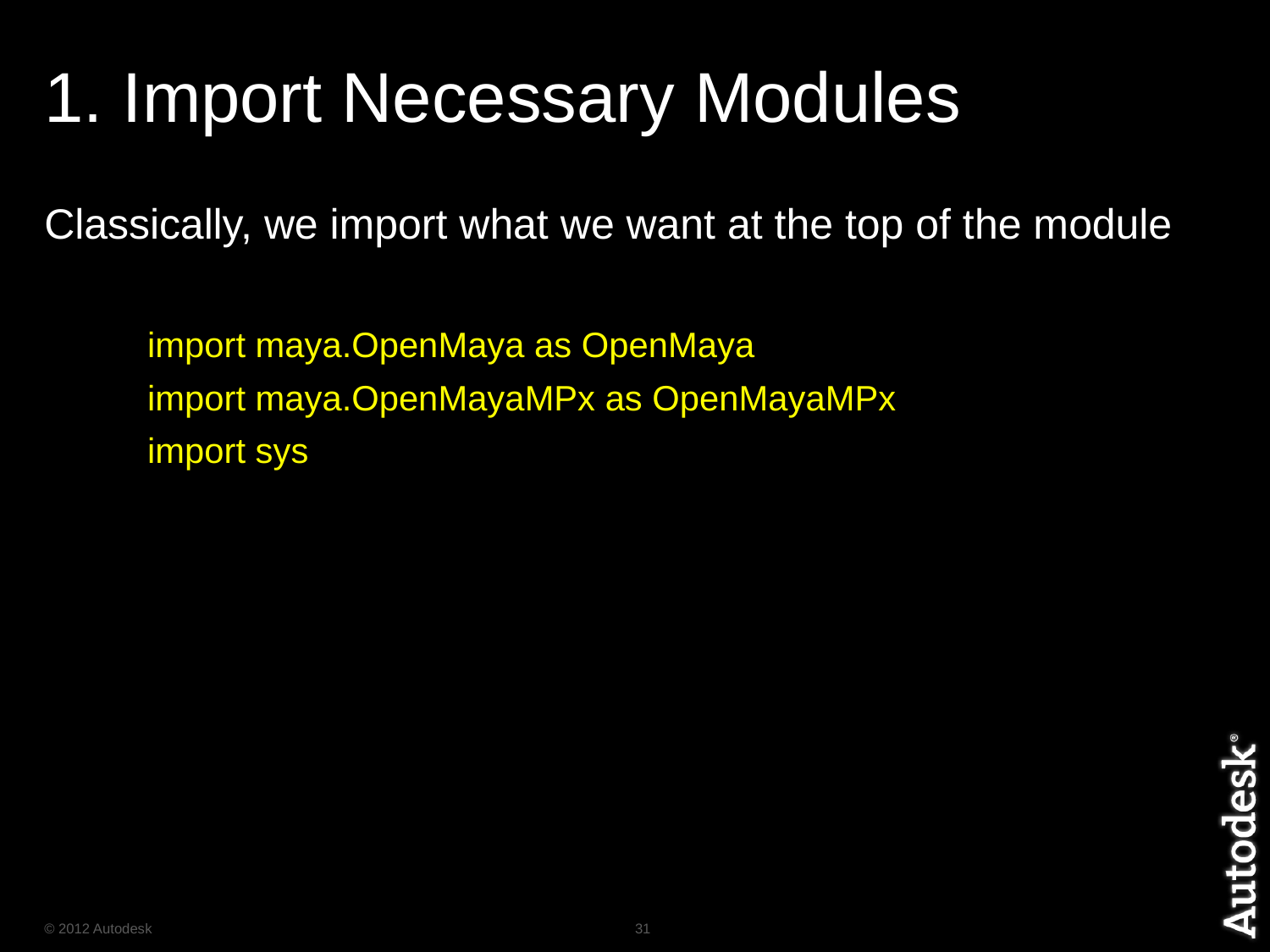

# 1. Import Necessary Modules
Classically, we import what we want at the top of the module

import maya.OpenMaya as OpenMaya
import maya.OpenMayaMPx as OpenMayaMPx
import sys